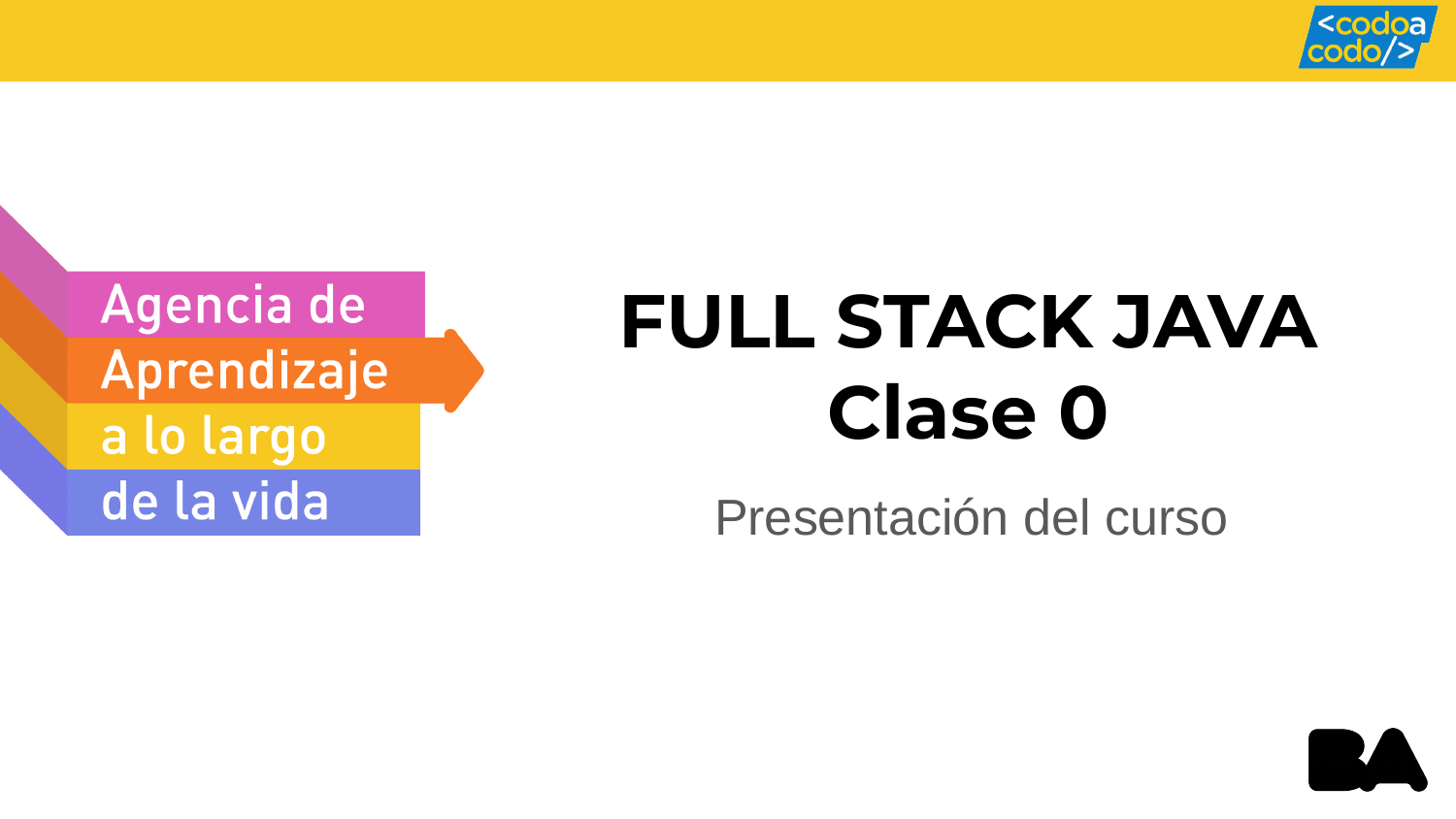

# FULL STACK JAVA
Clase 0
Presentación del curso